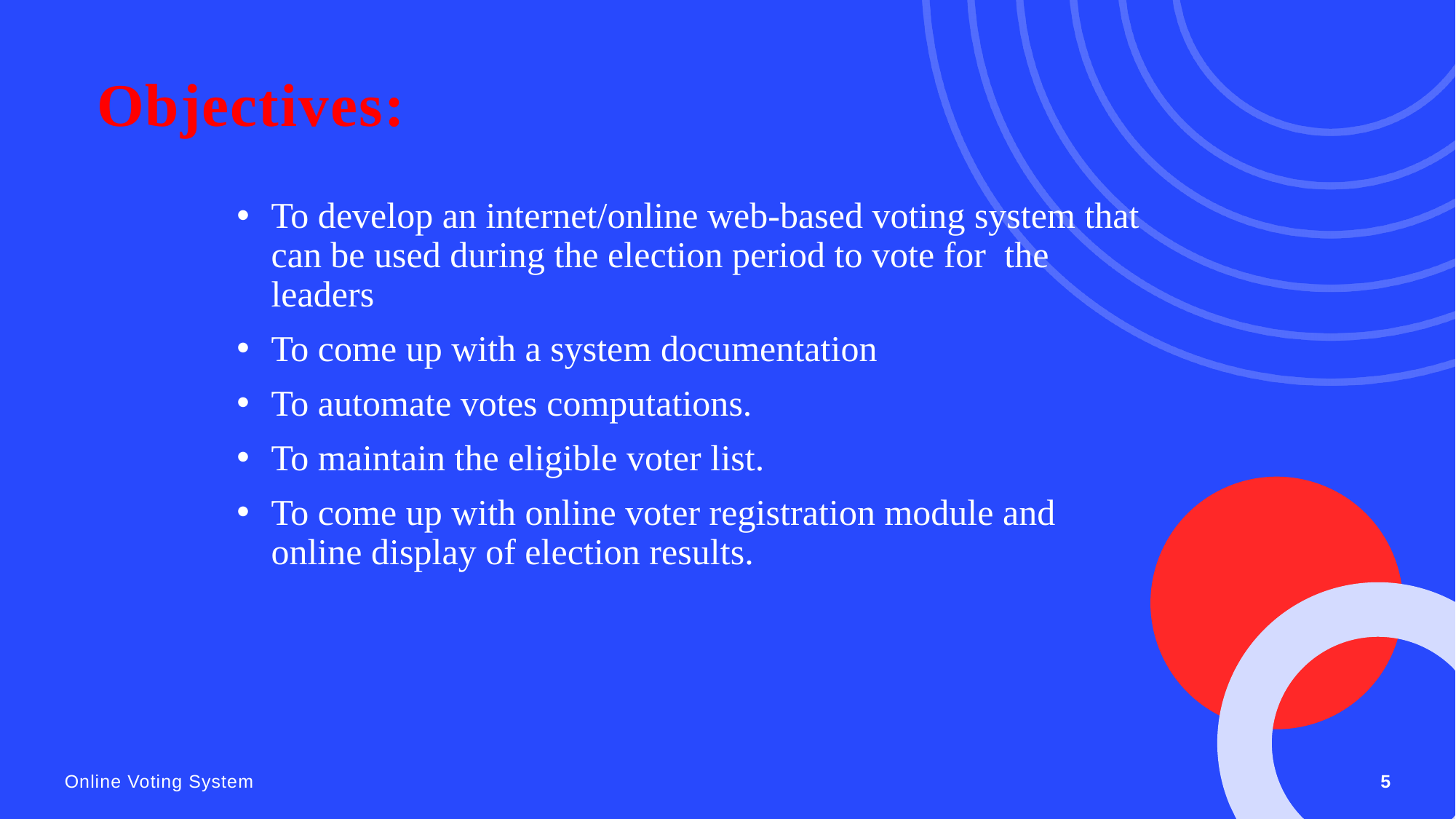

# Objectives:
To develop an internet/online web-based voting system that can be used during the election period to vote for  the leaders
To come up with a system documentation
To automate votes computations.
To maintain the eligible voter list.
To come up with online voter registration module and online display of election results.
Online Voting System
5